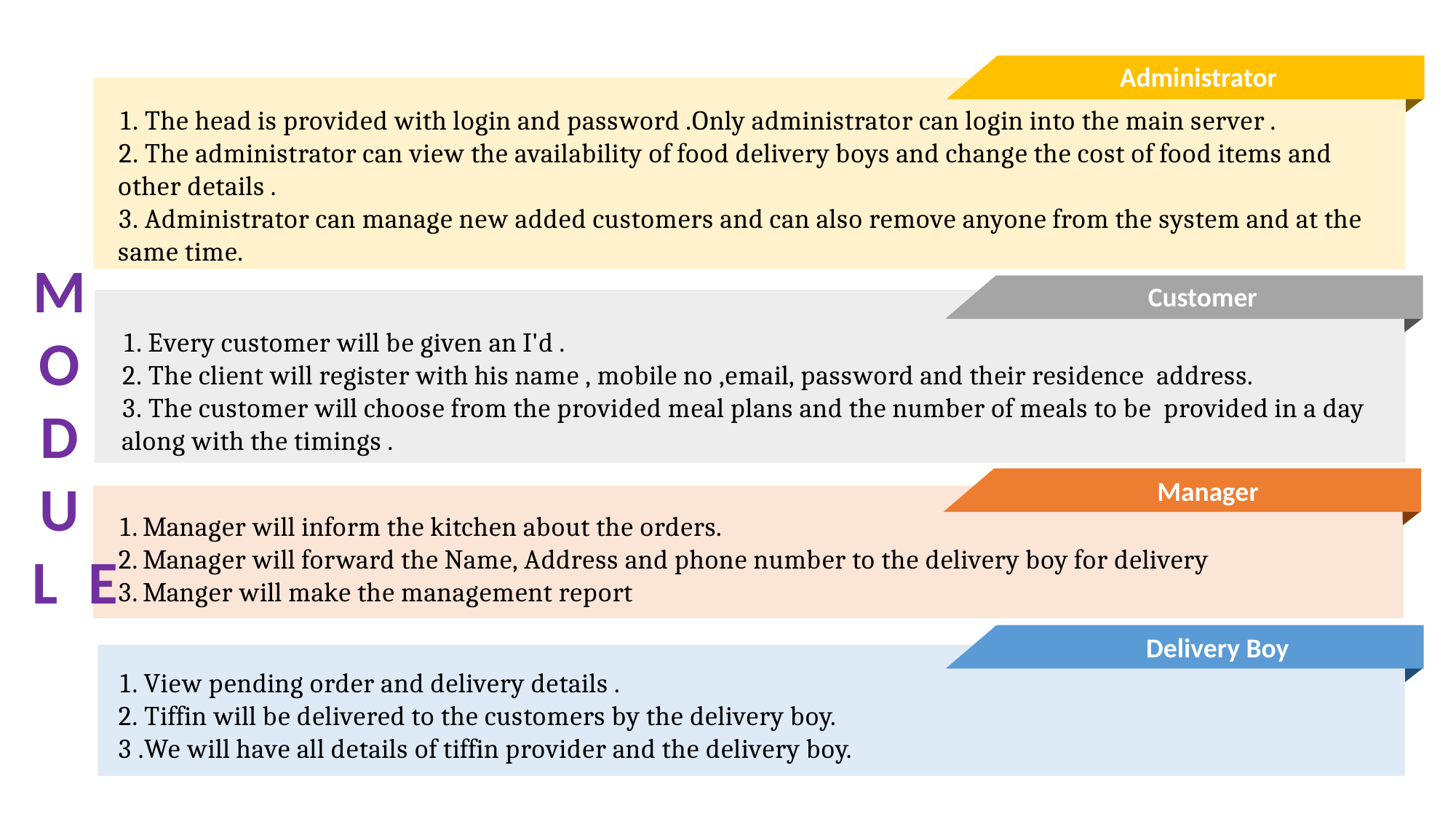

Administrator

1. The head is provided with login and password .Only administrator can login into the main server .
2. The administrator can view the availability of food delivery boys and change the cost of food items and other details .
3. Administrator can manage new added customers and can also remove anyone from the system and at the same time.
MODULE
Customer

1. Every customer will be given an I'd .
2. The client will register with his name , mobile no ,email, password and their residence  address.
3. The customer will choose from the provided meal plans and the number of meals to be  provided in a day along with the timings .
Manager

1. Manager will inform the kitchen about the orders.
2. Manager will forward the Name, Address and phone number to the delivery boy for delivery
3. Manger will make the management report
Delivery Boy

1. View pending order and delivery details .
2. Tiffin will be delivered to the customers by the delivery boy.
3 .We will have all details of tiffin provider and the delivery boy.